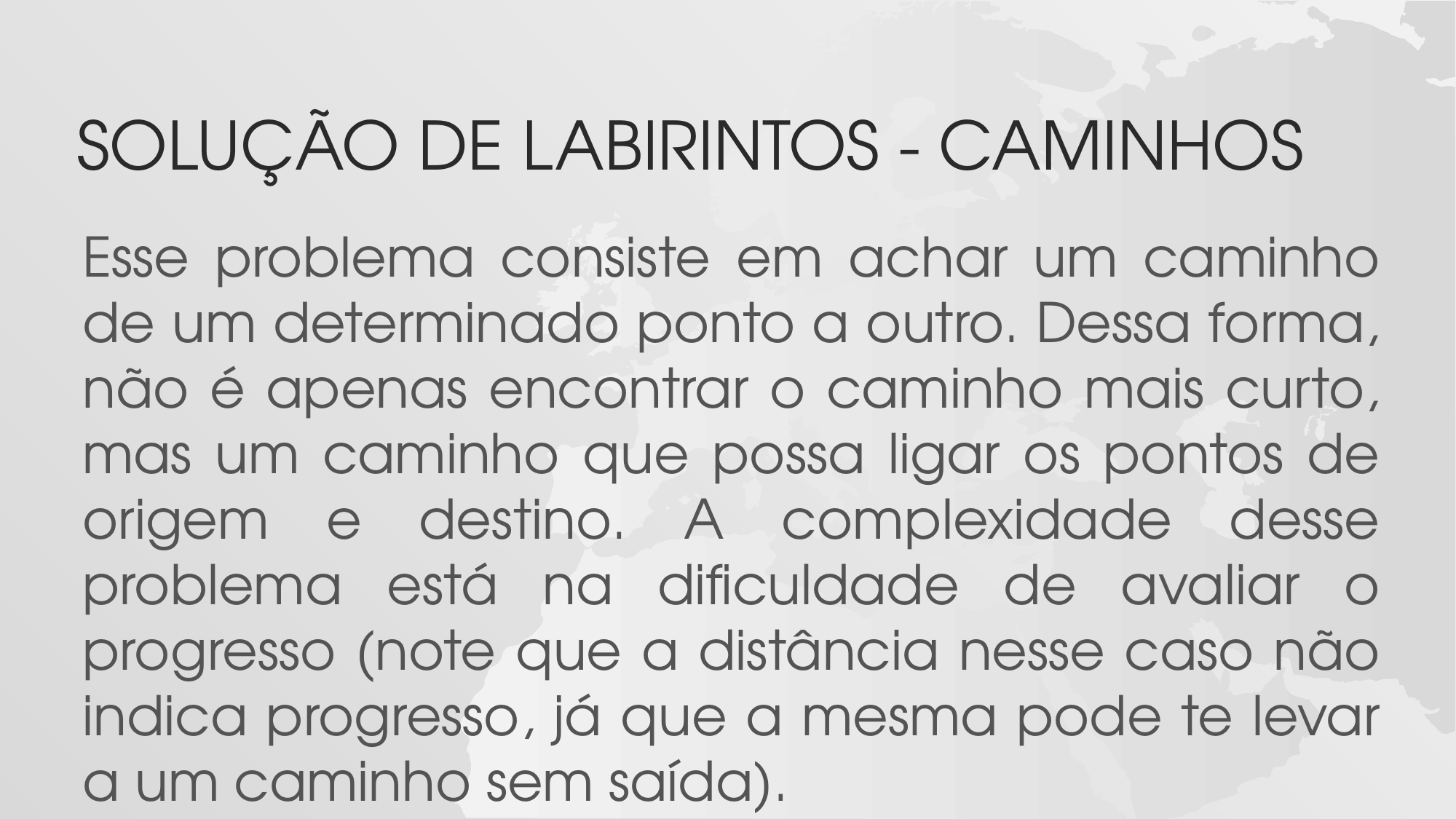

# Solução de Labirintos - Caminhos
Esse problema consiste em achar um caminho de um determinado ponto a outro. Dessa forma, não é apenas encontrar o caminho mais curto, mas um caminho que possa ligar os pontos de origem e destino. A complexidade desse problema está na dificuldade de avaliar o progresso (note que a distância nesse caso não indica progresso, já que a mesma pode te levar a um caminho sem saída).